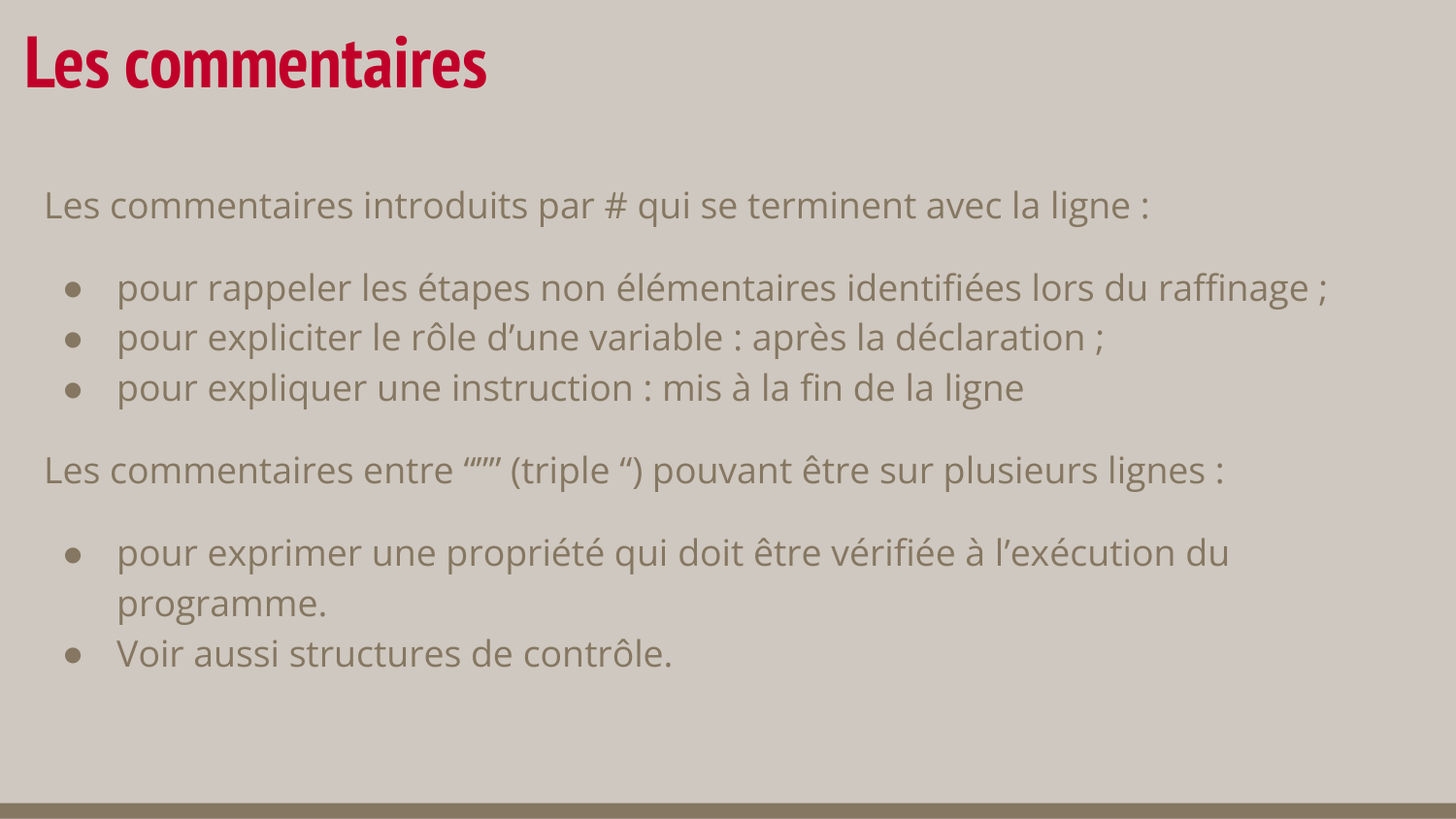

# Les commentaires
Les commentaires introduits par # qui se terminent avec la ligne :
pour rappeler les étapes non élémentaires identifiées lors du raffinage ;
pour expliciter le rôle d’une variable : après la déclaration ;
pour expliquer une instruction : mis à la fin de la ligne
Les commentaires entre “”” (triple “) pouvant être sur plusieurs lignes :
pour exprimer une propriété qui doit être vérifiée à l’exécution du programme.
Voir aussi structures de contrôle.